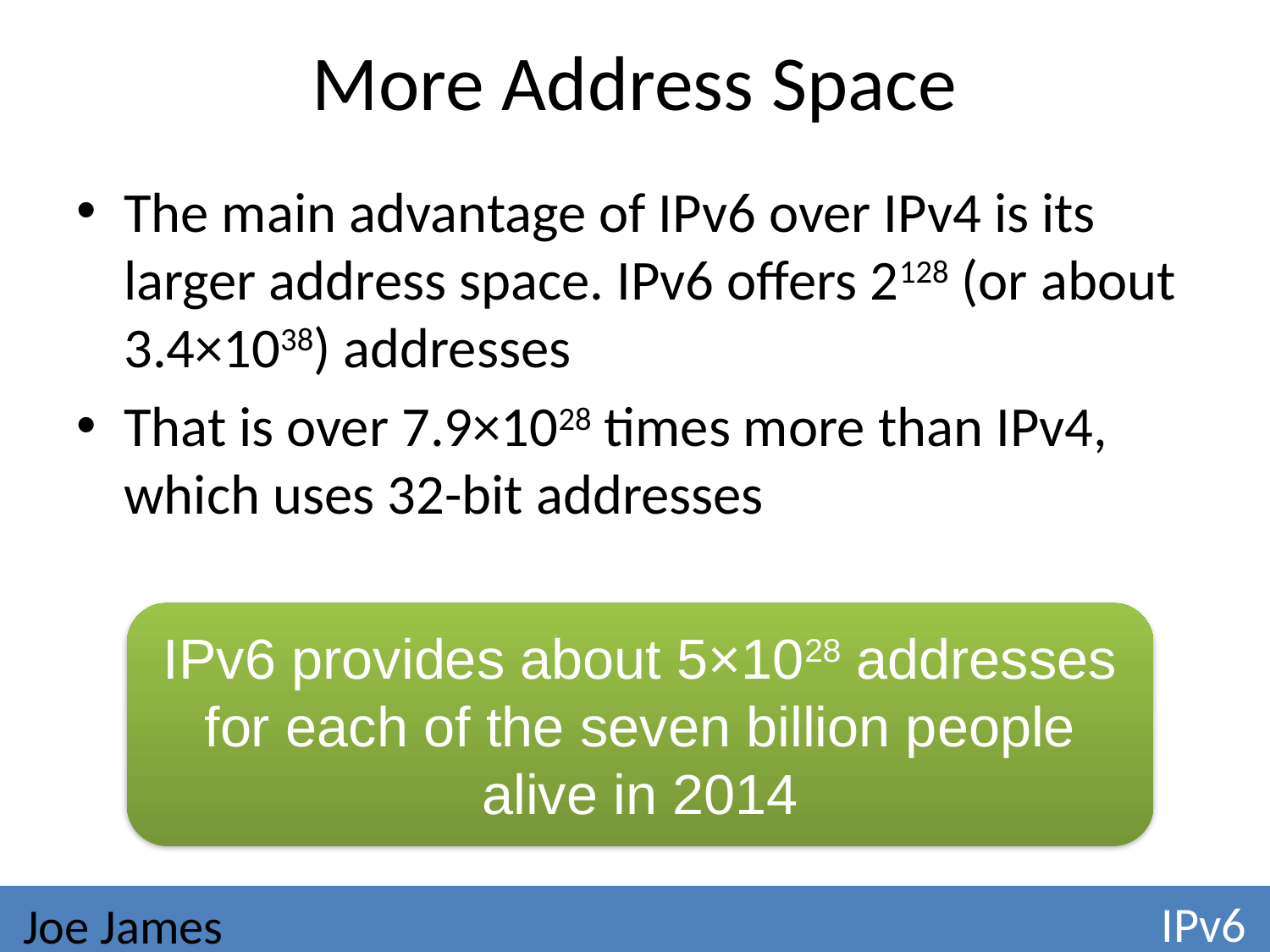

# More Address Space
The main advantage of IPv6 over IPv4 is its larger address space. IPv6 offers 2128 (or about 3.4×1038) addresses
That is over 7.9×1028 times more than IPv4, which uses 32-bit addresses
IPv6 provides about 5×1028 addresses for each of the seven billion people alive in 2014